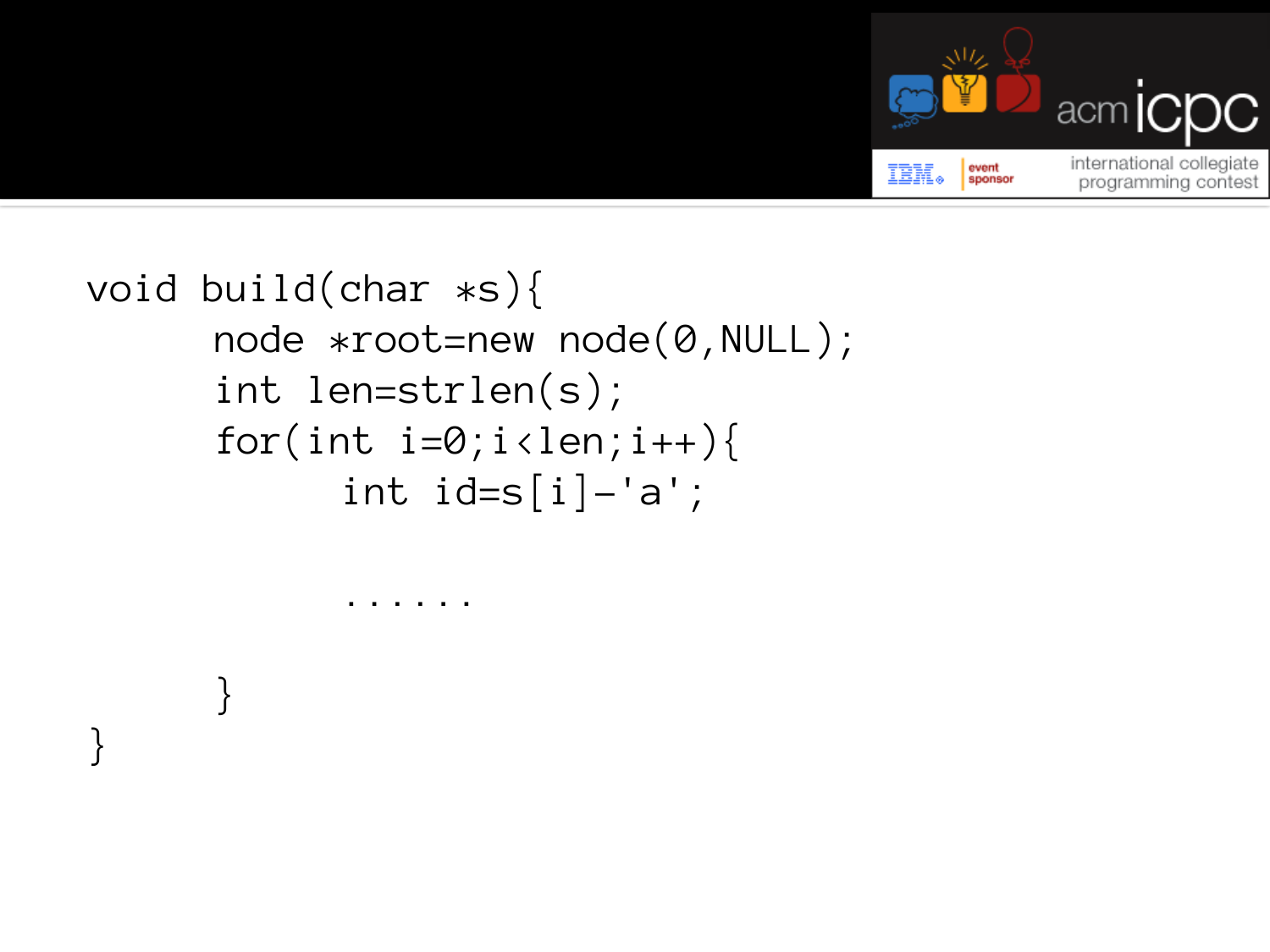

#
void build(char *s){
	node *root=new node(0,NULL);
	int len=strlen(s);
	for(int i=0;i<len;i++){
		int id=s[i]-'a';

		......

	}
}